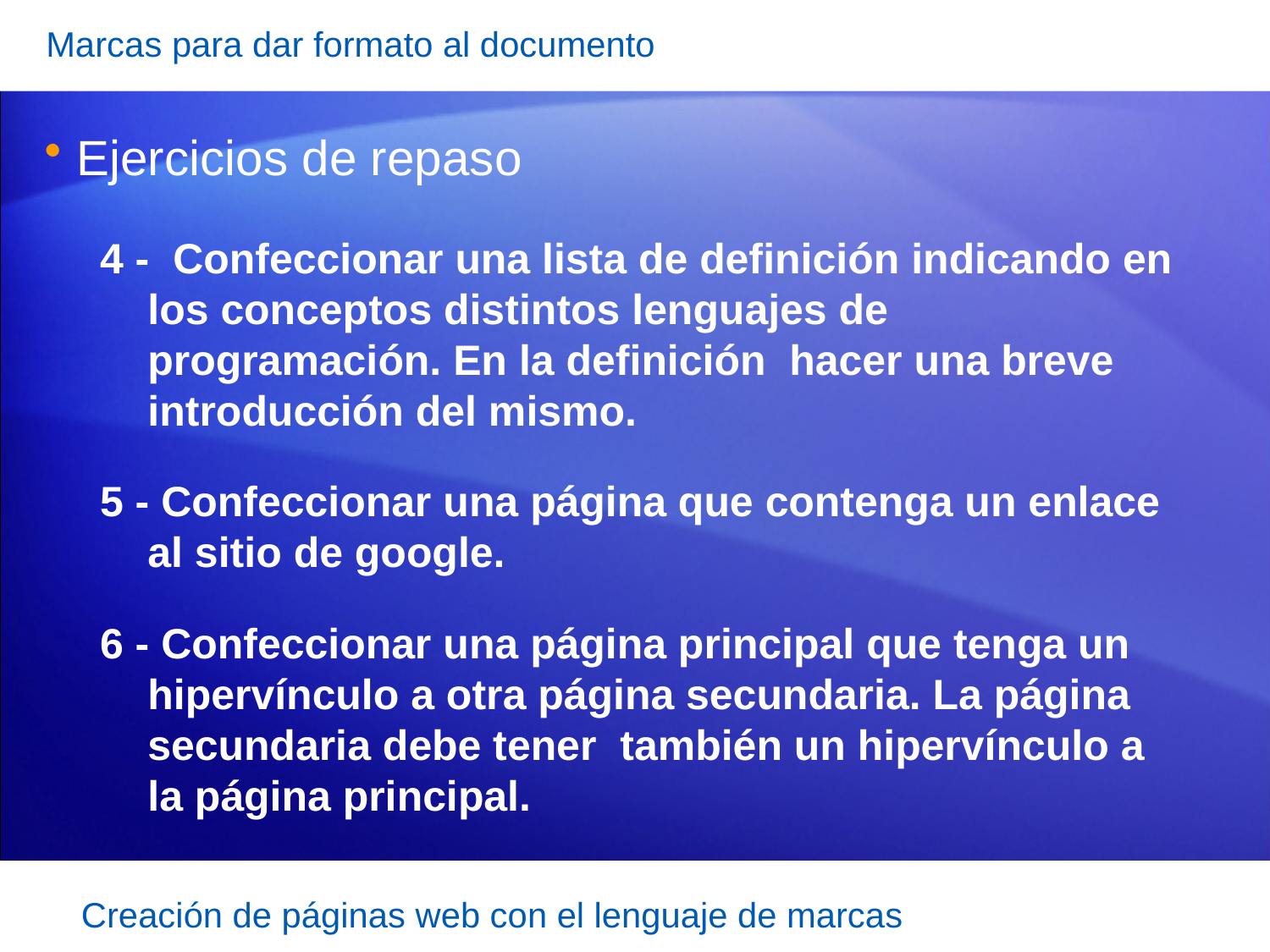

Marcas para dar formato al documento

Ejercicios de repaso
4 -  Confeccionar una lista de definición indicando en los conceptos distintos lenguajes de programación. En la definición  hacer una breve introducción del mismo.
5 - Confeccionar una página que contenga un enlace al sitio de google.
6 - Confeccionar una página principal que tenga un hipervínculo a otra página secundaria. La página secundaria debe tener  también un hipervínculo a la página principal.

Creación de páginas web con el lenguaje de marcas